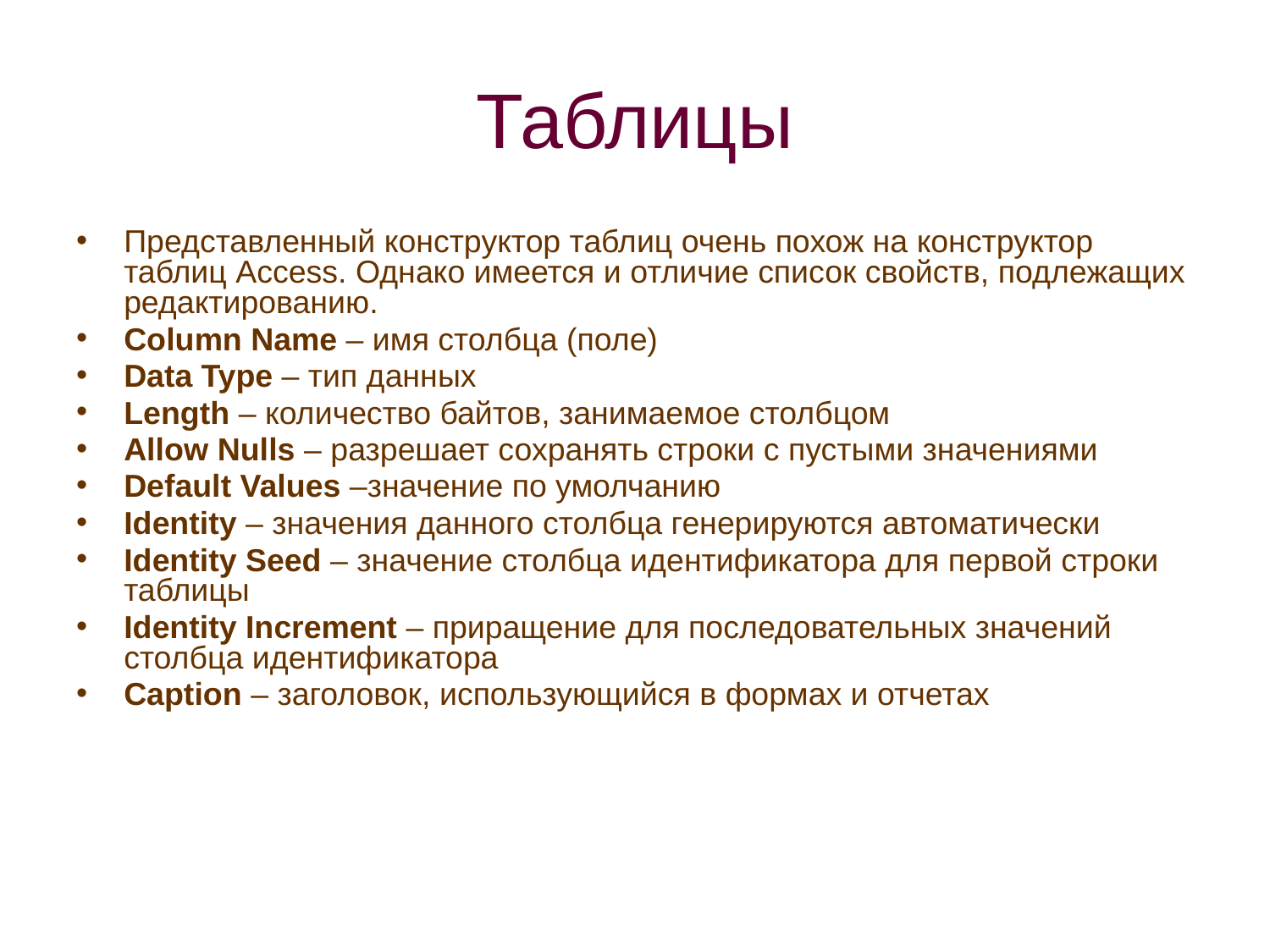

# Таблицы
Представленный конструктор таблиц очень похож на конструктор таблиц Access. Однако имеется и отличие список свойств, подлежащих редактированию.
Column Name – имя столбца (поле)
Data Type – тип данных
Length – количество байтов, занимаемое столбцом
Allow Nulls – разрешает сохранять строки с пустыми значениями
Default Values –значение по умолчанию
Identity – значения данного столбца генерируются автоматически
Identity Seed – значение столбца идентификатора для первой строки таблицы
Identity Increment – приращение для последовательных значений столбца идентификатора
Caption – заголовок, использующийся в формах и отчетах